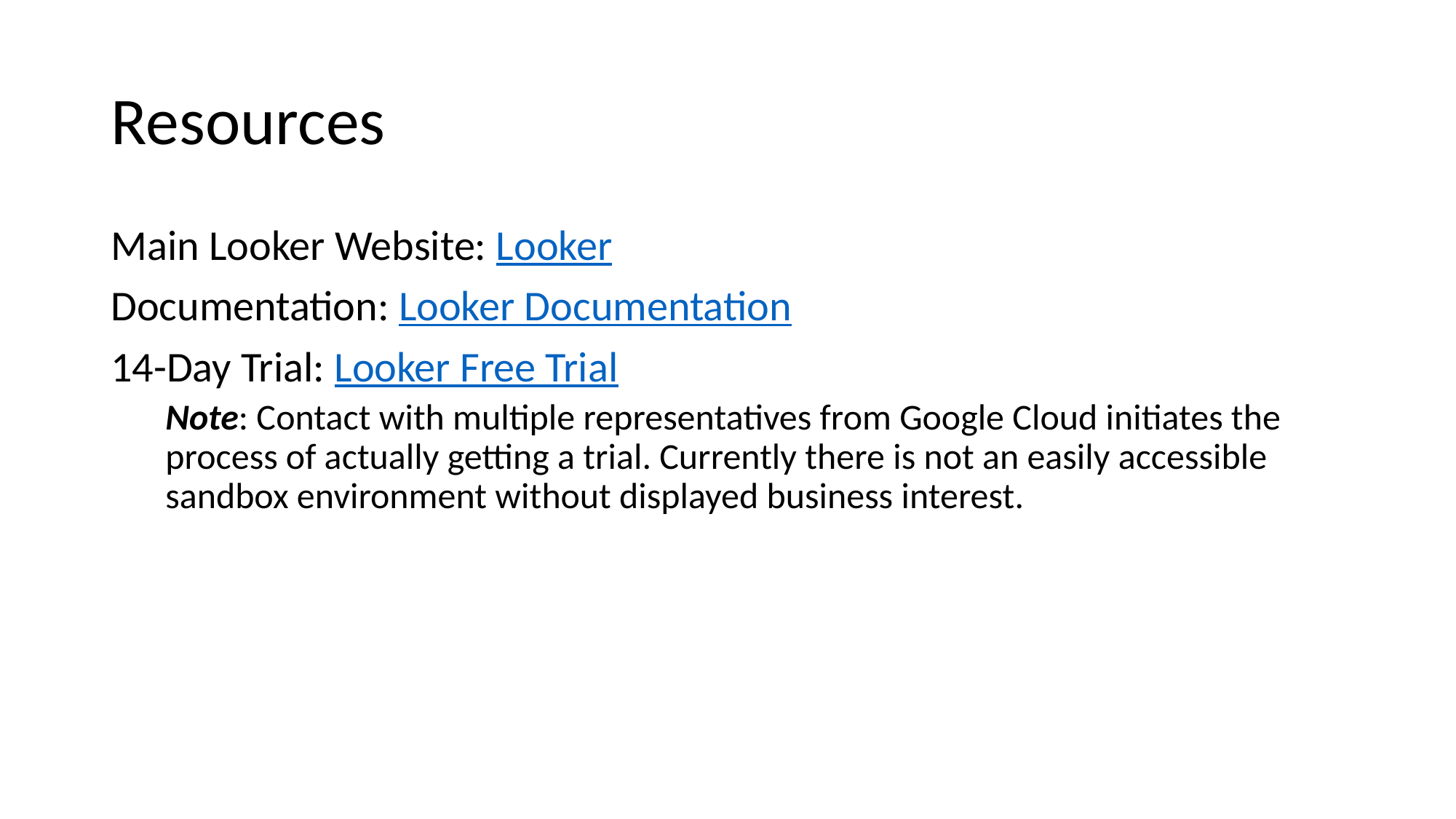

# Resources
Main Looker Website: Looker
Documentation: Looker Documentation
14-Day Trial: Looker Free Trial
Note: Contact with multiple representatives from Google Cloud initiates the process of actually getting a trial. Currently there is not an easily accessible sandbox environment without displayed business interest.